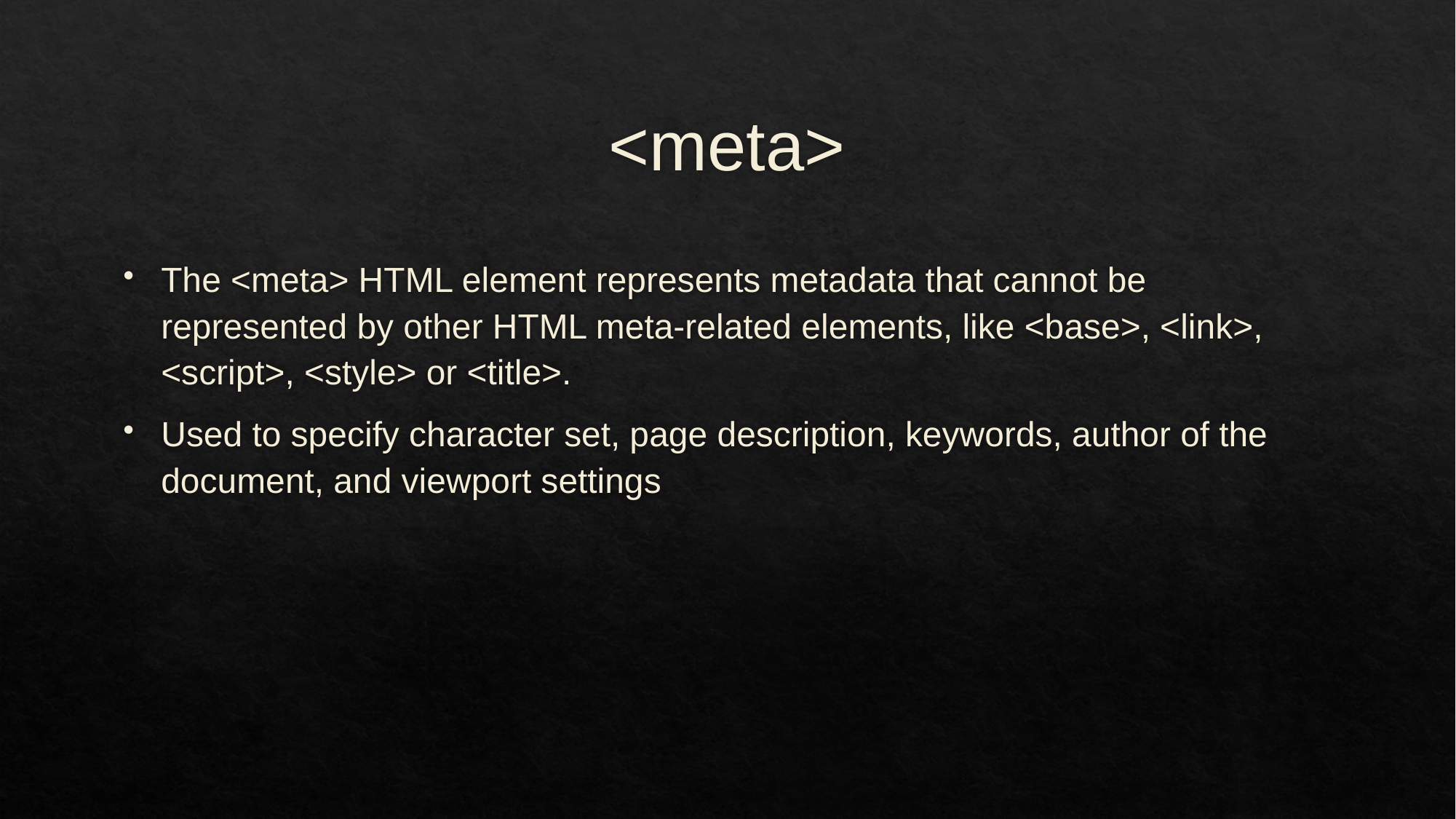

# <meta>
The <meta> HTML element represents metadata that cannot be represented by other HTML meta-related elements, like <base>, <link>, <script>, <style> or <title>.
Used to specify character set, page description, keywords, author of the document, and viewport settings